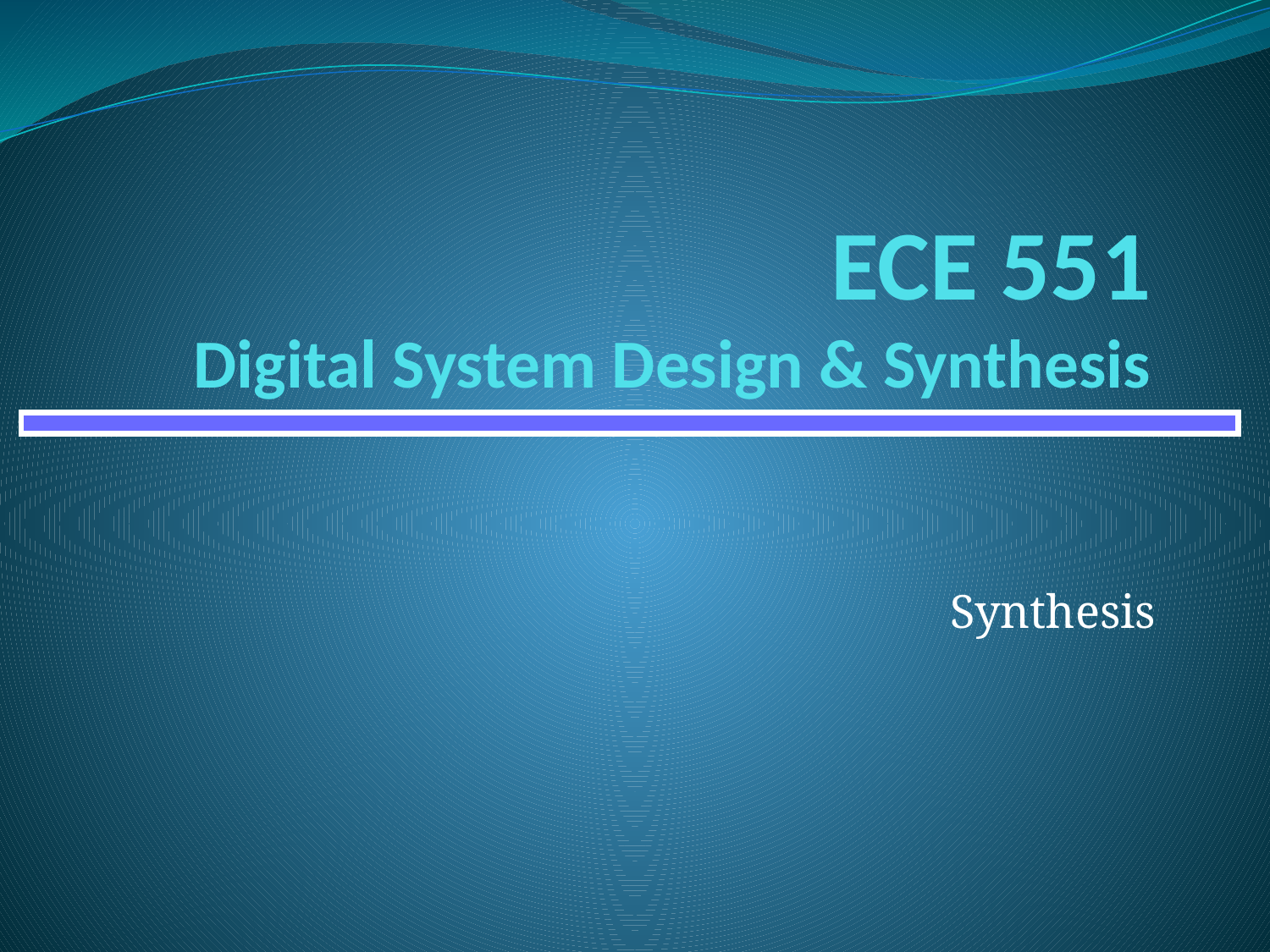

# ECE 551 Digital System Design & Synthesis

Synthesis